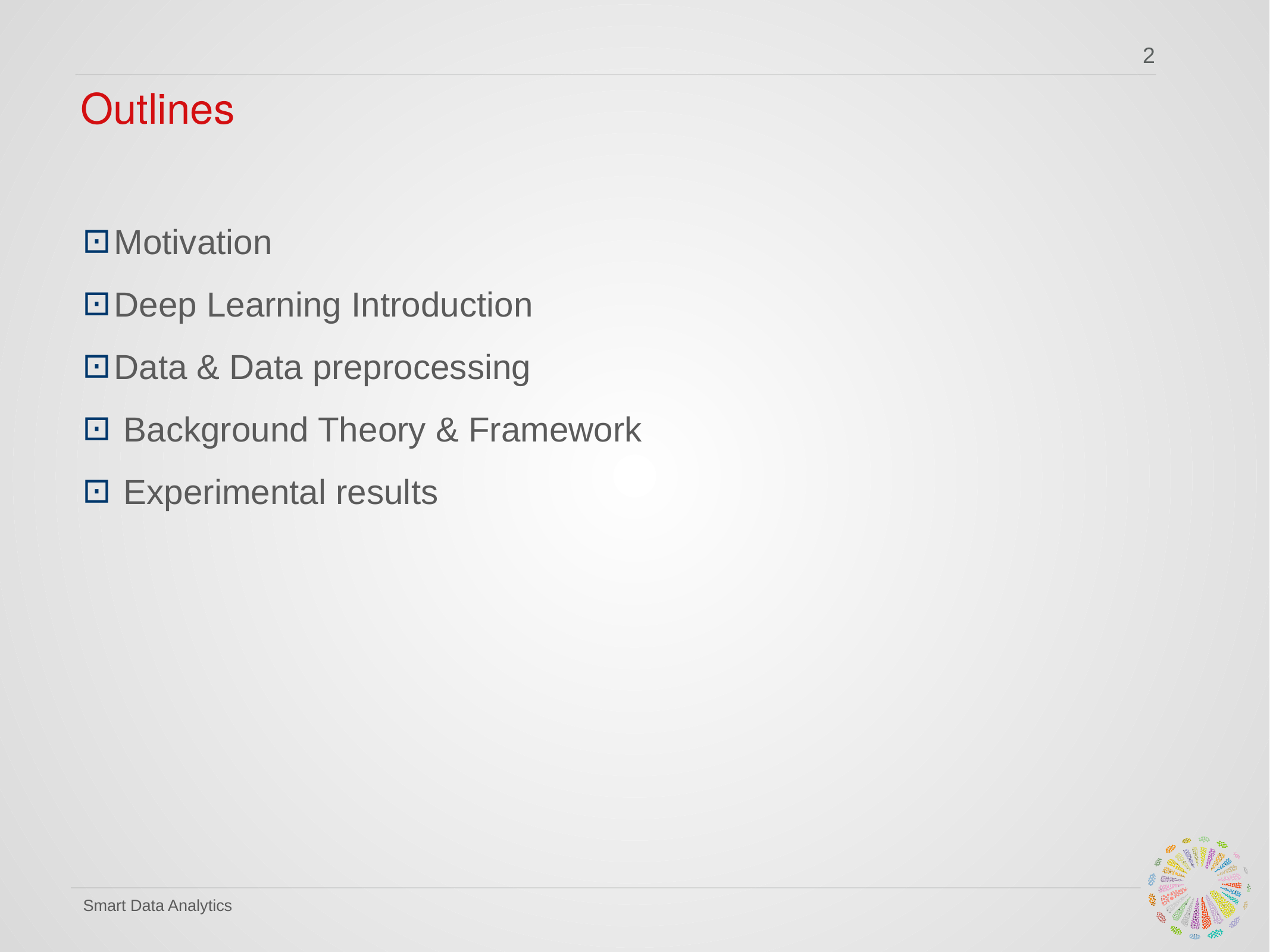

2
# Outlines
Motivation
Deep Learning Introduction
Data & Data preprocessing
 Background Theory & Framework
 Experimental results